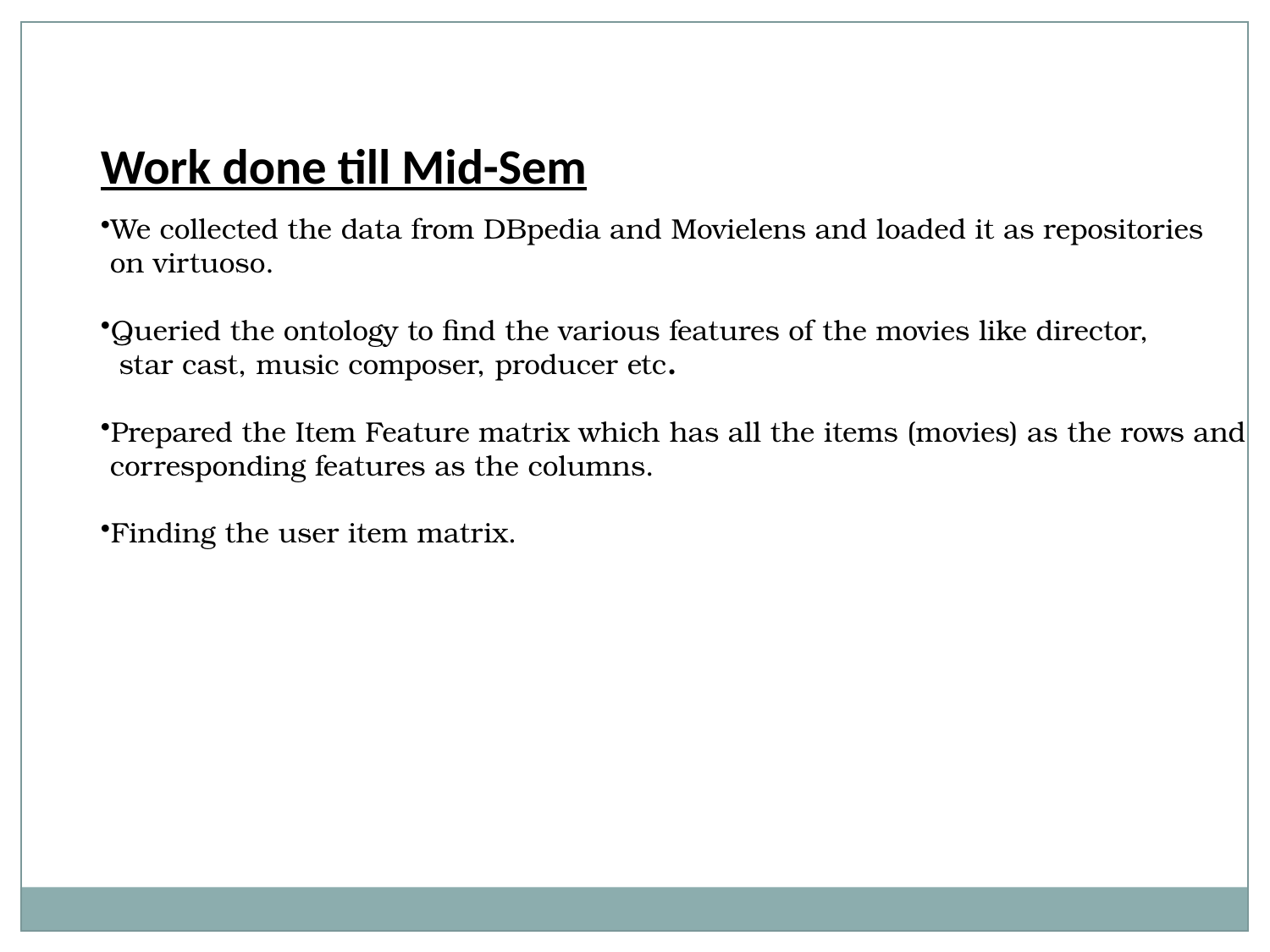

Work done till Mid-Sem

We collected the data from DBpedia and Movielens and loaded it as repositories
 on virtuoso.

Queried the ontology to find the various features of the movies like director,
  star cast, music composer, producer etc.

Prepared the Item Feature matrix which has all the items (movies) as the rows and
 corresponding features as the columns.

Finding the user item matrix.